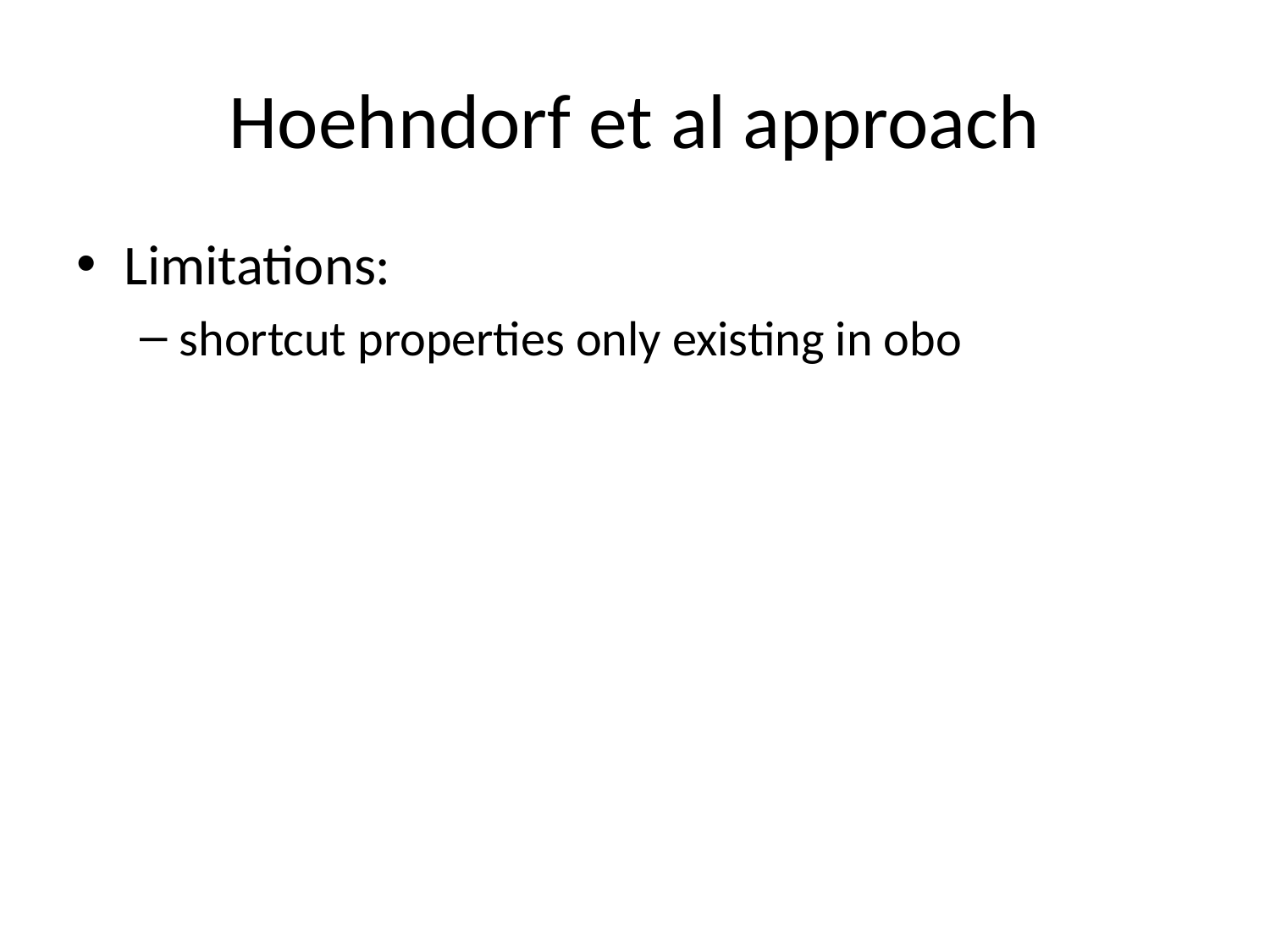

# Hoehndorf et al approach
Limitations:
shortcut properties only existing in obo